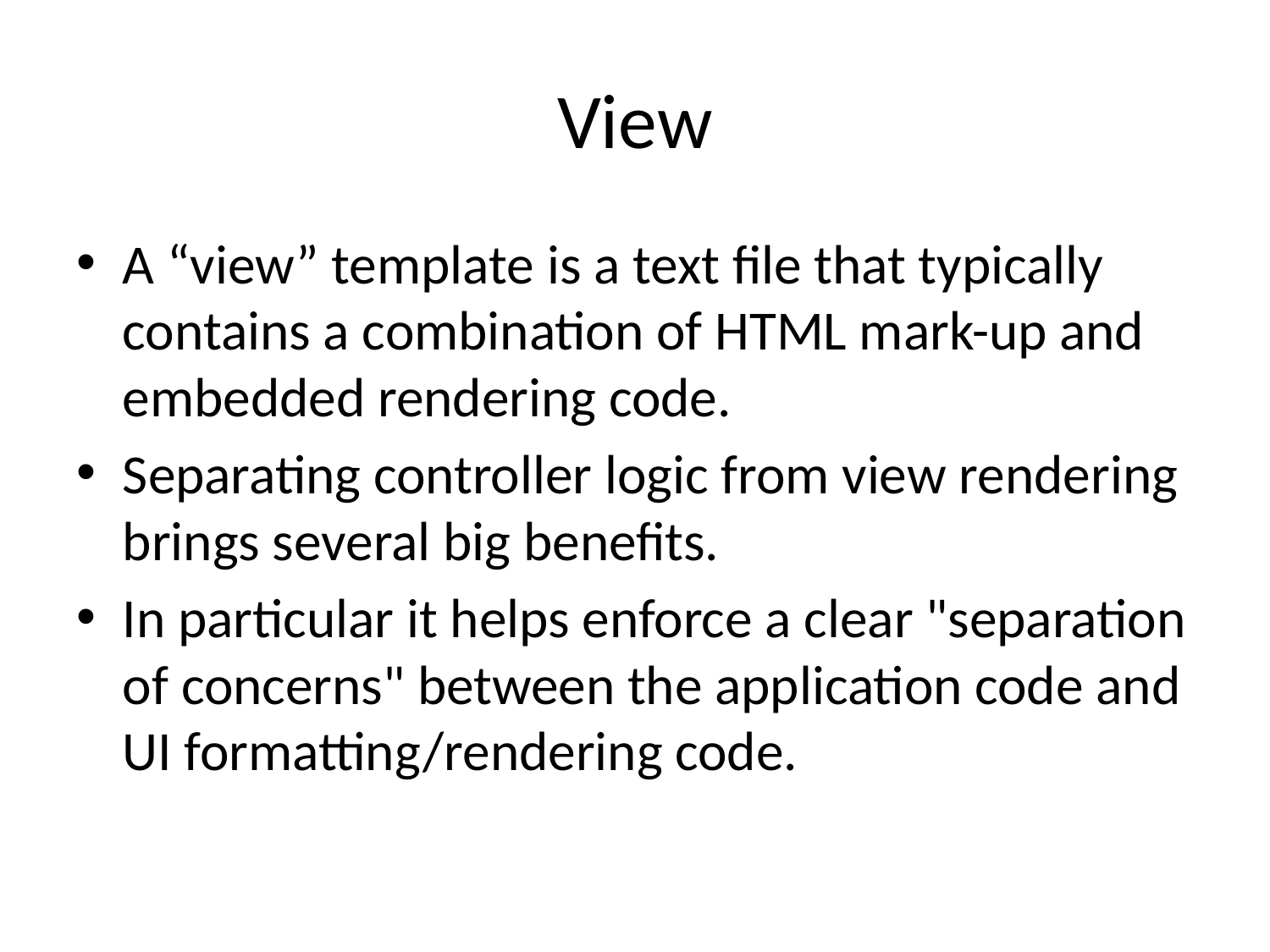

# View
A “view” template is a text file that typically contains a combination of HTML mark-up and embedded rendering code.
Separating controller logic from view rendering brings several big benefits.
In particular it helps enforce a clear "separation of concerns" between the application code and UI formatting/rendering code.